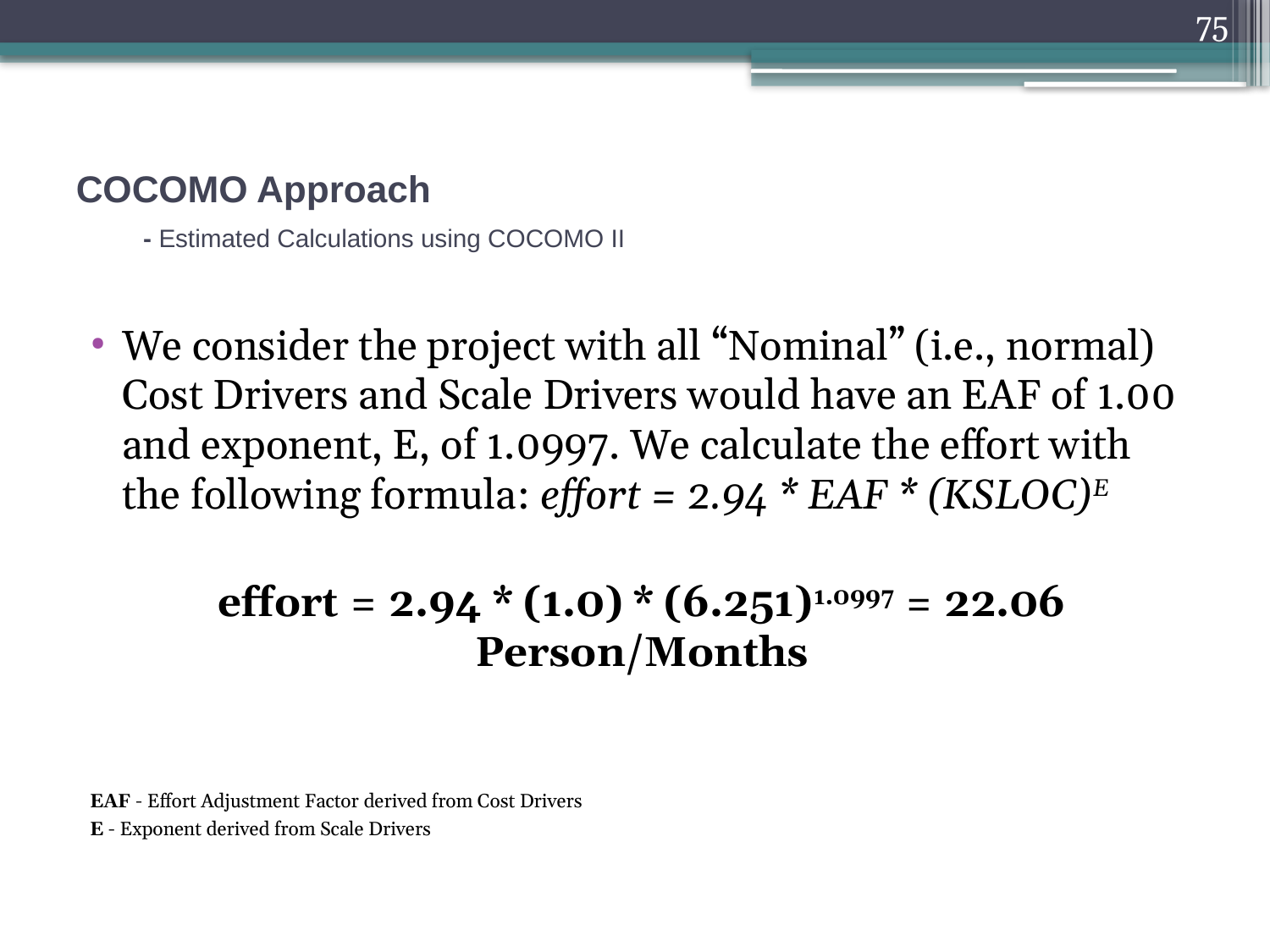

75
# COCOMO Approach - Estimated Calculations using COCOMO II
We consider the project with all “Nominal” (i.e., normal) Cost Drivers and Scale Drivers would have an EAF of 1.00 and exponent, E, of 1.0997. We calculate the effort with the following formula: effort = 2.94 * EAF * (KSLOC)E

effort = 2.94 * (1.0) * (6.251)1.0997 = 22.06 Person/Months

EAF - Effort Adjustment Factor derived from Cost Drivers
E - Exponent derived from Scale Drivers